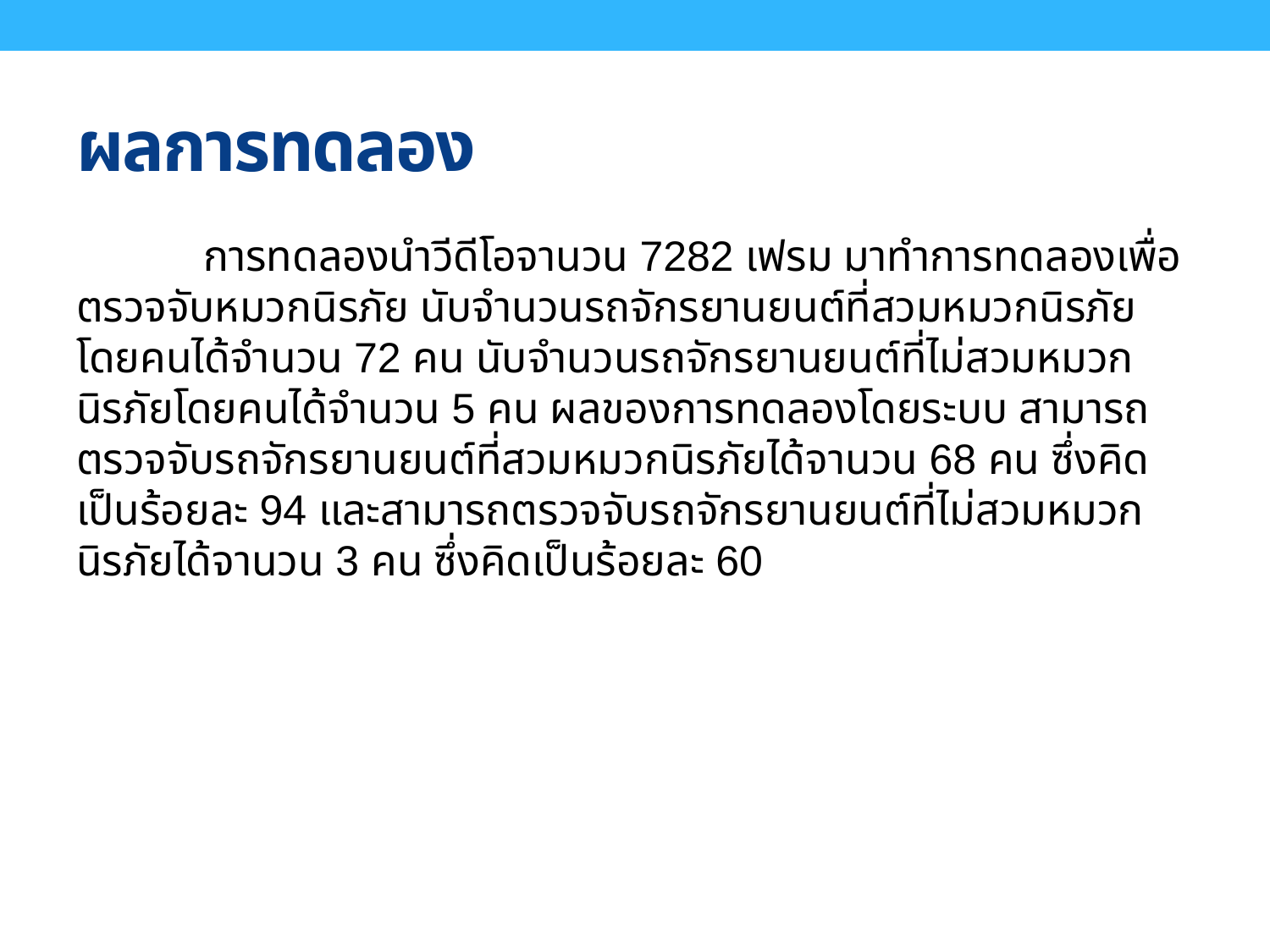

# ผลการทดลอง
	การทดลองนำวีดีโอจานวน 7282 เฟรม มาทำการทดลองเพื่อตรวจจับหมวกนิรภัย นับจำนวนรถจักรยานยนต์ที่สวมหมวกนิรภัยโดยคนได้จำนวน 72 คน นับจำนวนรถจักรยานยนต์ที่ไม่สวมหมวกนิรภัยโดยคนได้จำนวน 5 คน ผลของการทดลองโดยระบบ สามารถตรวจจับรถจักรยานยนต์ที่สวมหมวกนิรภัยได้จานวน 68 คน ซึ่งคิดเป็นร้อยละ 94 และสามารถตรวจจับรถจักรยานยนต์ที่ไม่สวมหมวกนิรภัยได้จานวน 3 คน ซึ่งคิดเป็นร้อยละ 60